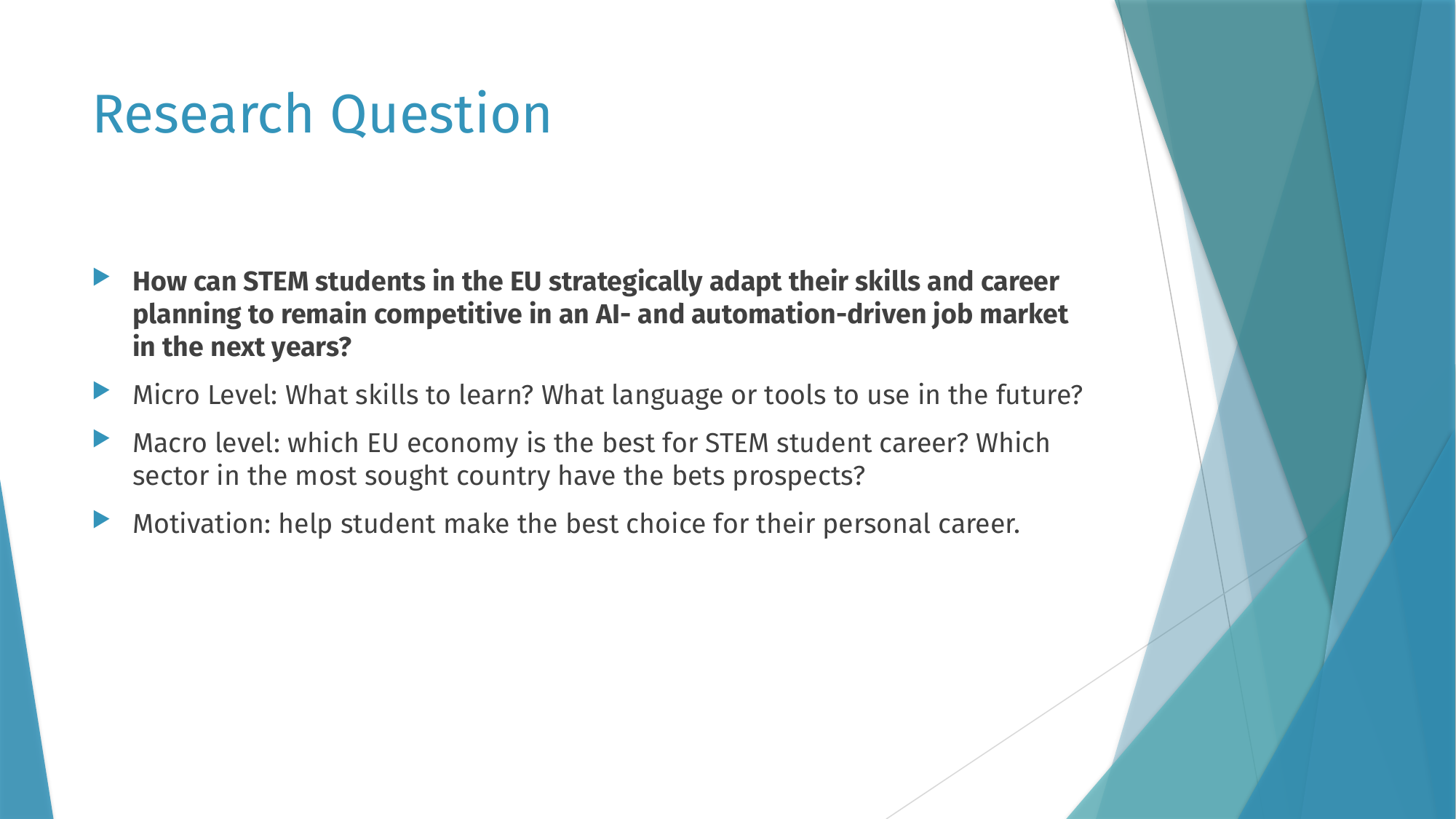

# Research Question
How can STEM students in the EU strategically adapt their skills and career planning to remain competitive in an AI- and automation-driven job market in the next years?
Micro Level: What skills to learn? What language or tools to use in the future?
Macro level: which EU economy is the best for STEM student career? Which sector in the most sought country have the bets prospects?
Motivation: help student make the best choice for their personal career.